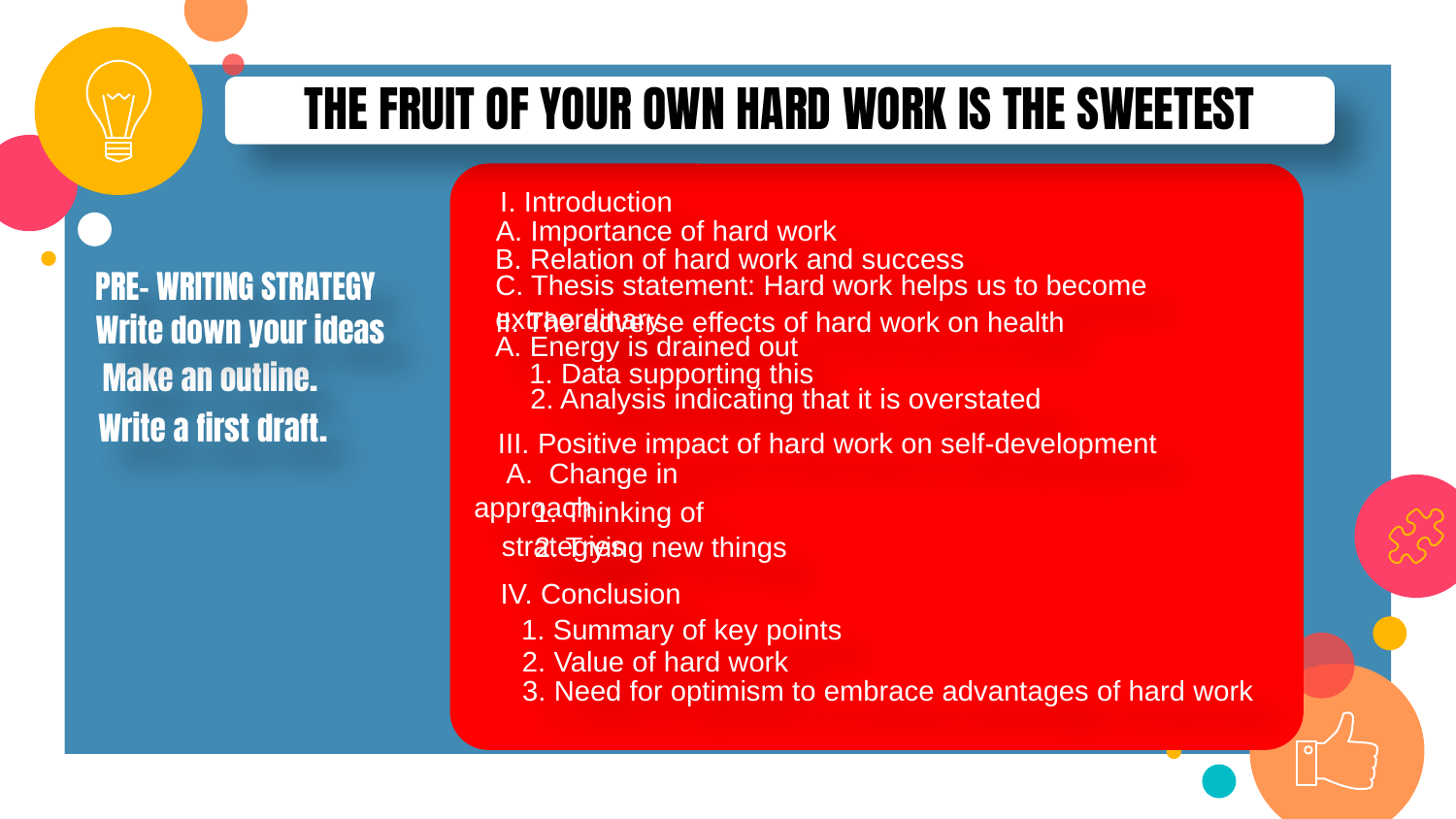

THE FRUIT OF YOUR OWN HARD WORK IS THE SWEETEST

I. Introduction
A. Importance of hard work
B. Relation of hard work and success
C. Thesis statement: Hard work helps us to become extraordinary
PRE- WRITING STRATEGY
II. The adverse effects of hard work on health
Write down your ideas
A. Energy is drained out
    1. Data supporting this
Make an outline.
    2. Analysis indicating that it is overstated
Write a first draft.
III. Positive impact of hard work on self-development
    A.  Change in approach
    1. Thinking of strategies
    2. Trying new things
IV. Conclusion
    1. Summary of key points
    2. Value of hard work
    3. Need for optimism to embrace advantages of hard work